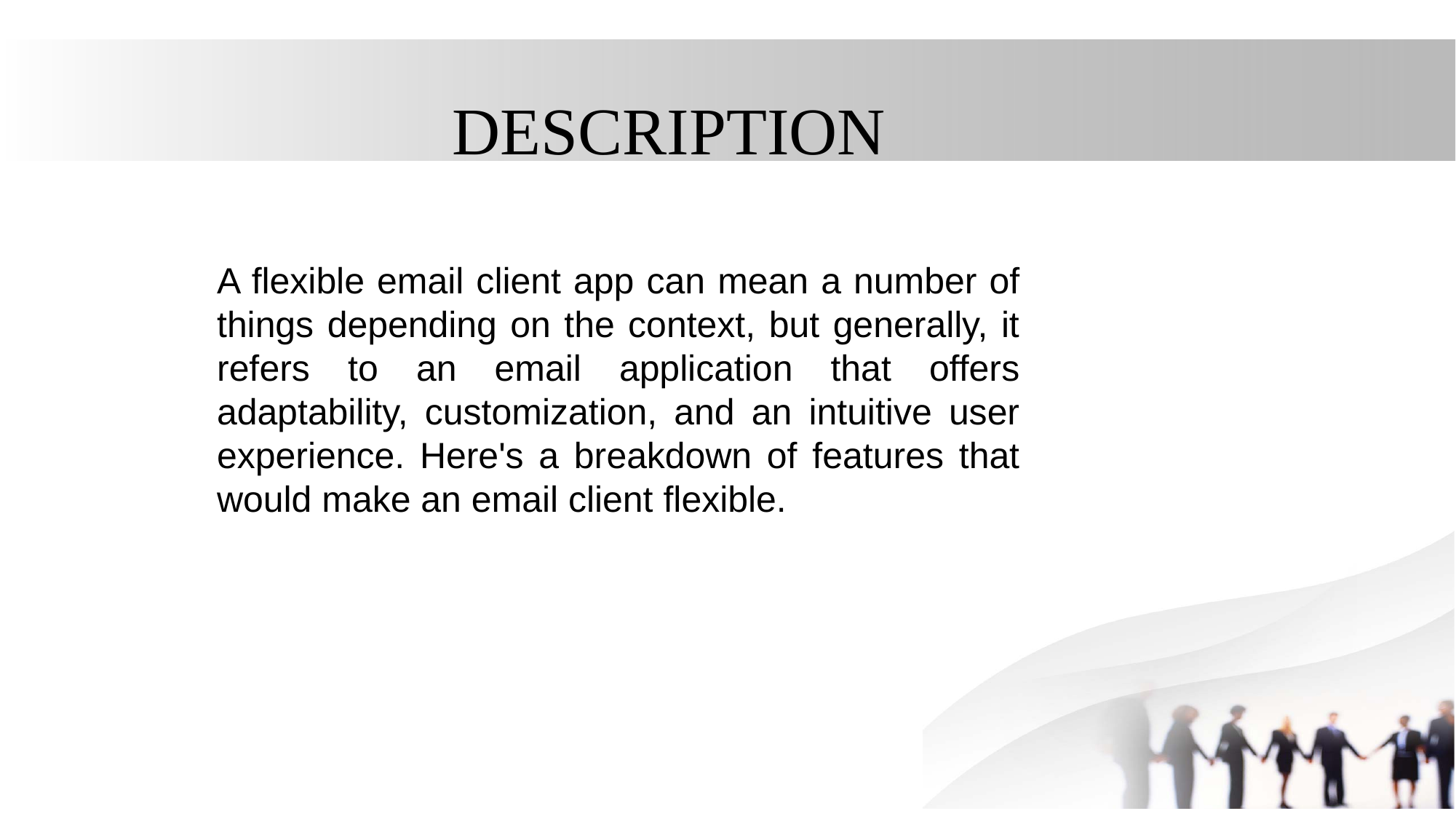

# DESCRIPTION

A flexible email client app can mean a number of things depending on the context, but generally, it refers to an email application that offers adaptability, customization, and an intuitive user experience. Here's a breakdown of features that would make an email client flexible.